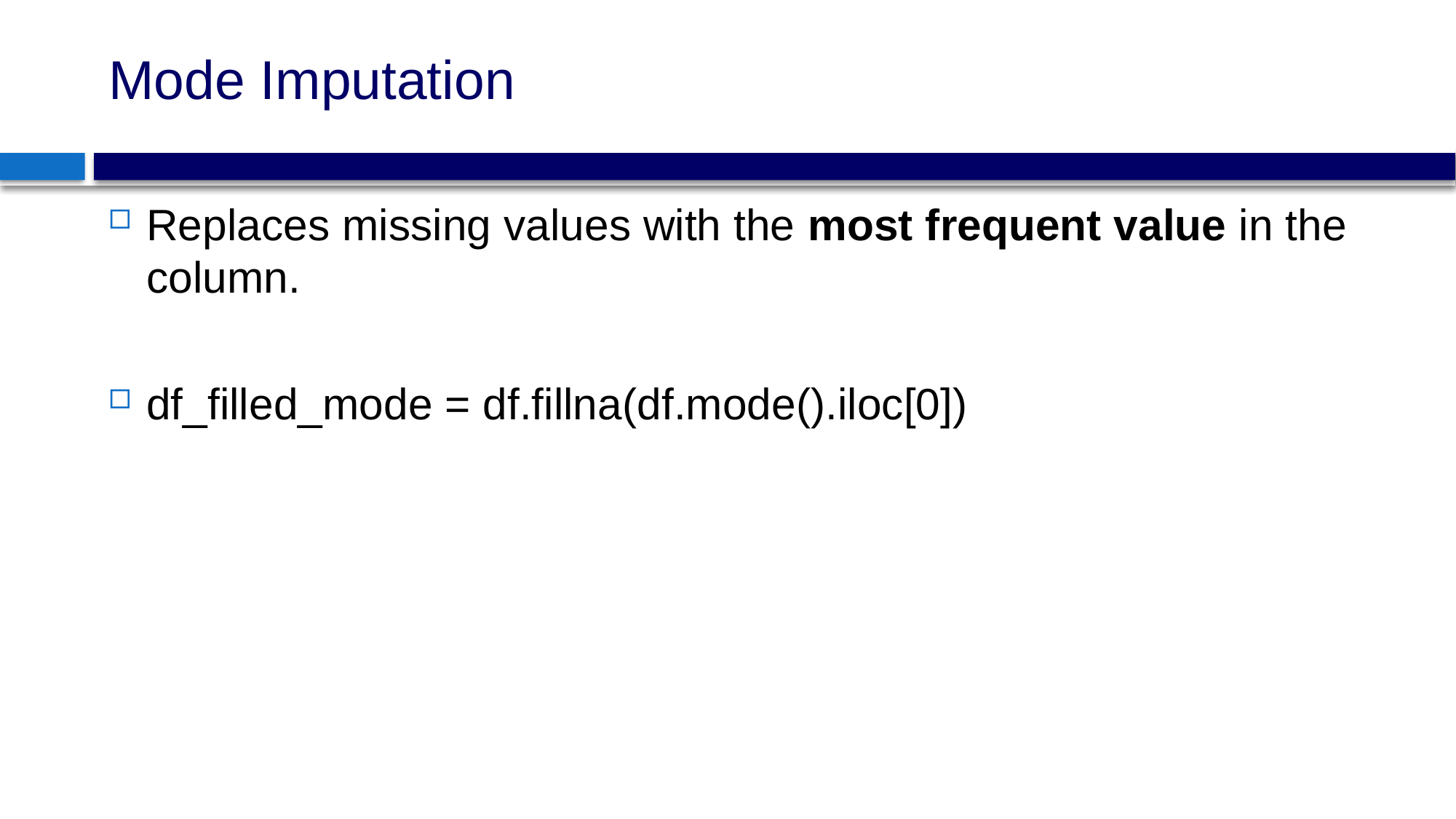

# Mode Imputation
Replaces missing values with the most frequent value in the column.

df_filled_mode = df.fillna(df.mode().iloc[0])